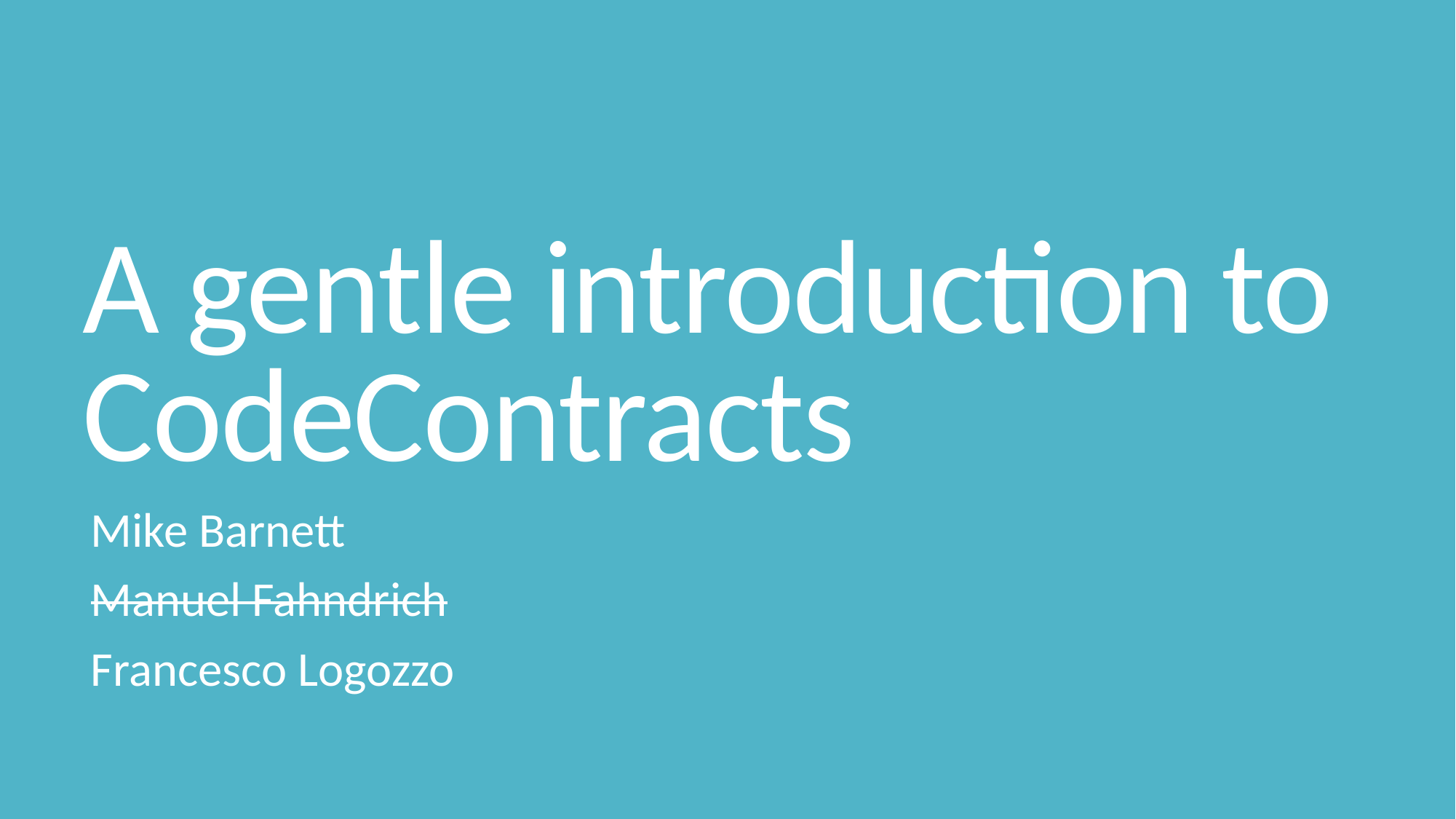

# A gentle introduction to CodeContracts
Mike Barnett
Manuel Fahndrich
Francesco Logozzo